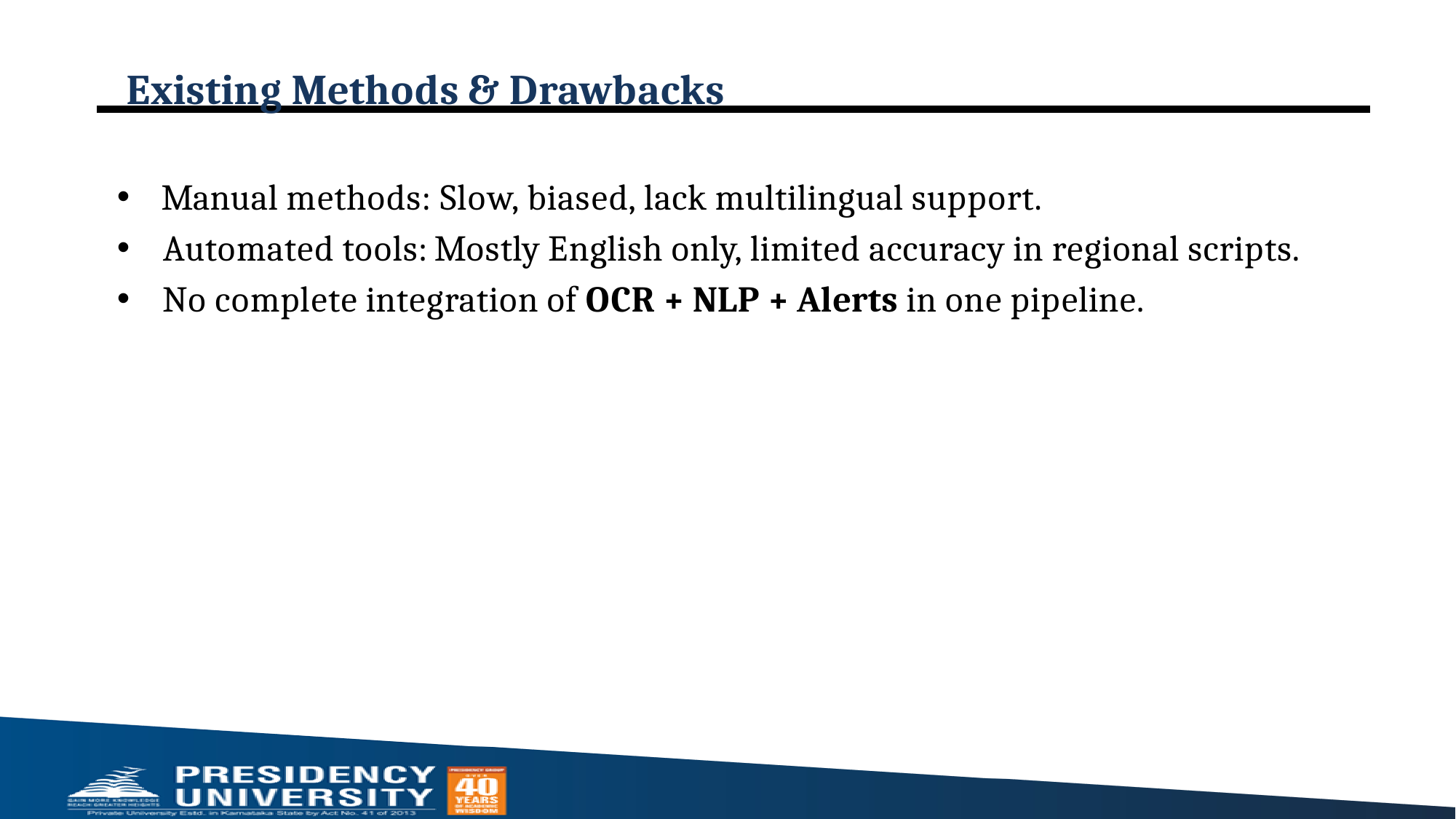

# Existing Methods & Drawbacks
Manual methods: Slow, biased, lack multilingual support.
Automated tools: Mostly English only, limited accuracy in regional scripts.
No complete integration of OCR + NLP + Alerts in one pipeline.